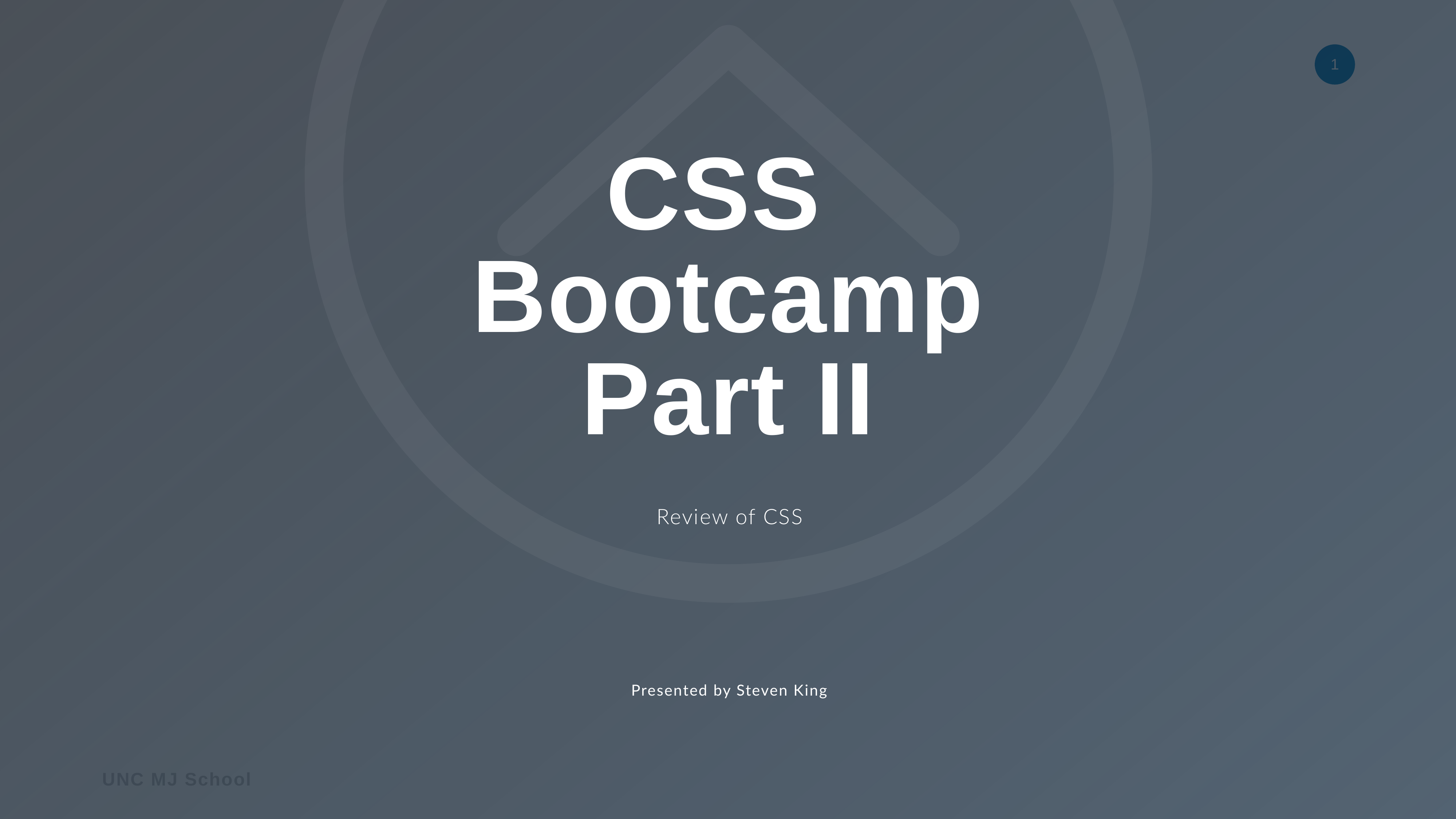

CSS
Bootcamp
Part II
Review of CSS
Presented by Steven King